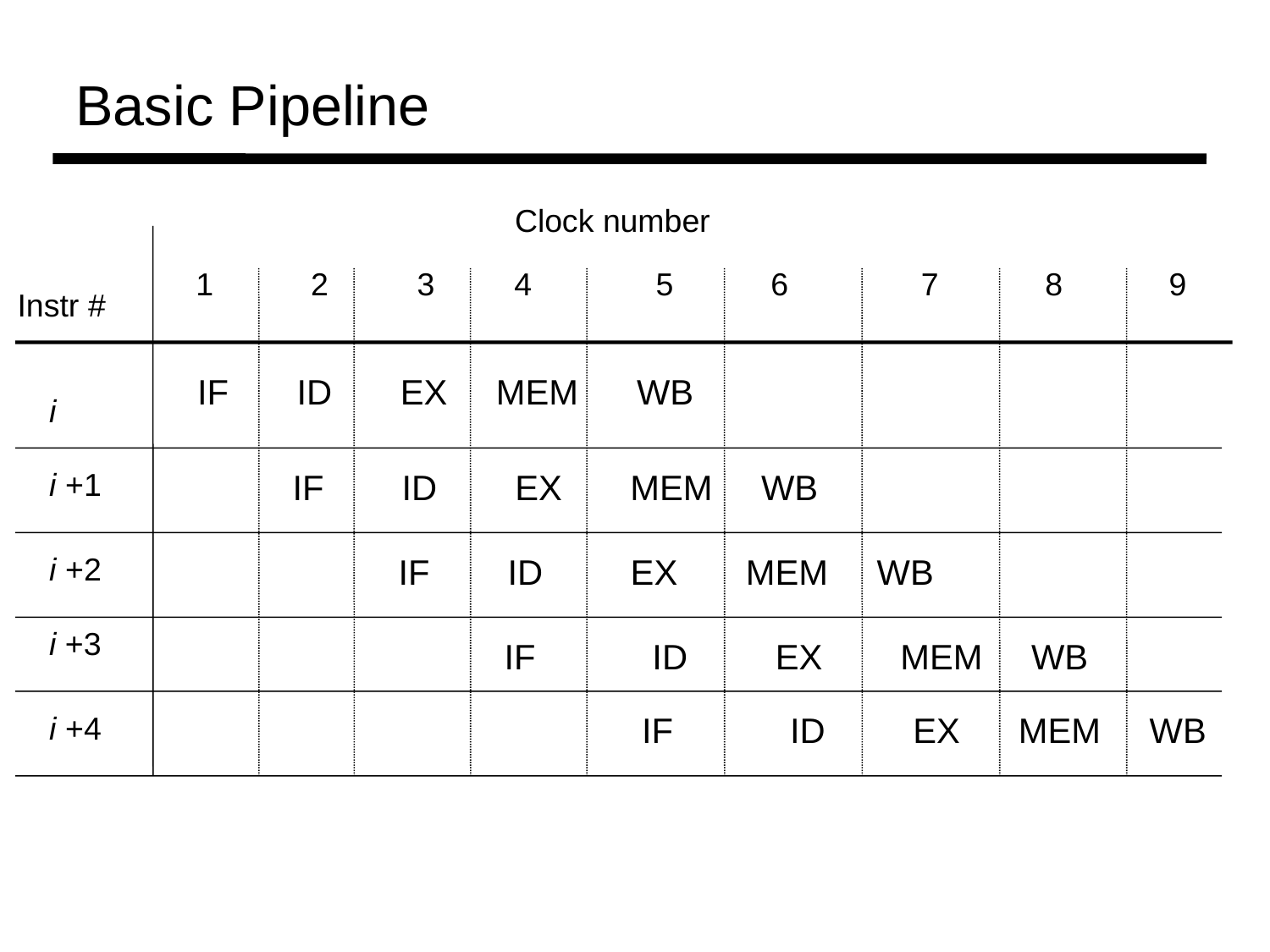

Basic Pipeline

Clock number

 1           2          3         4              5           6               7            8            9

Instr #

IF       ID       EX     MEM      WB
i

i +1
IF        ID        EX       MEM     WB

i +2
IF        ID         EX       MEM     WB

i +3
IF            ID         EX        MEM     WB

i +4
IF            ID         EX      MEM     WB